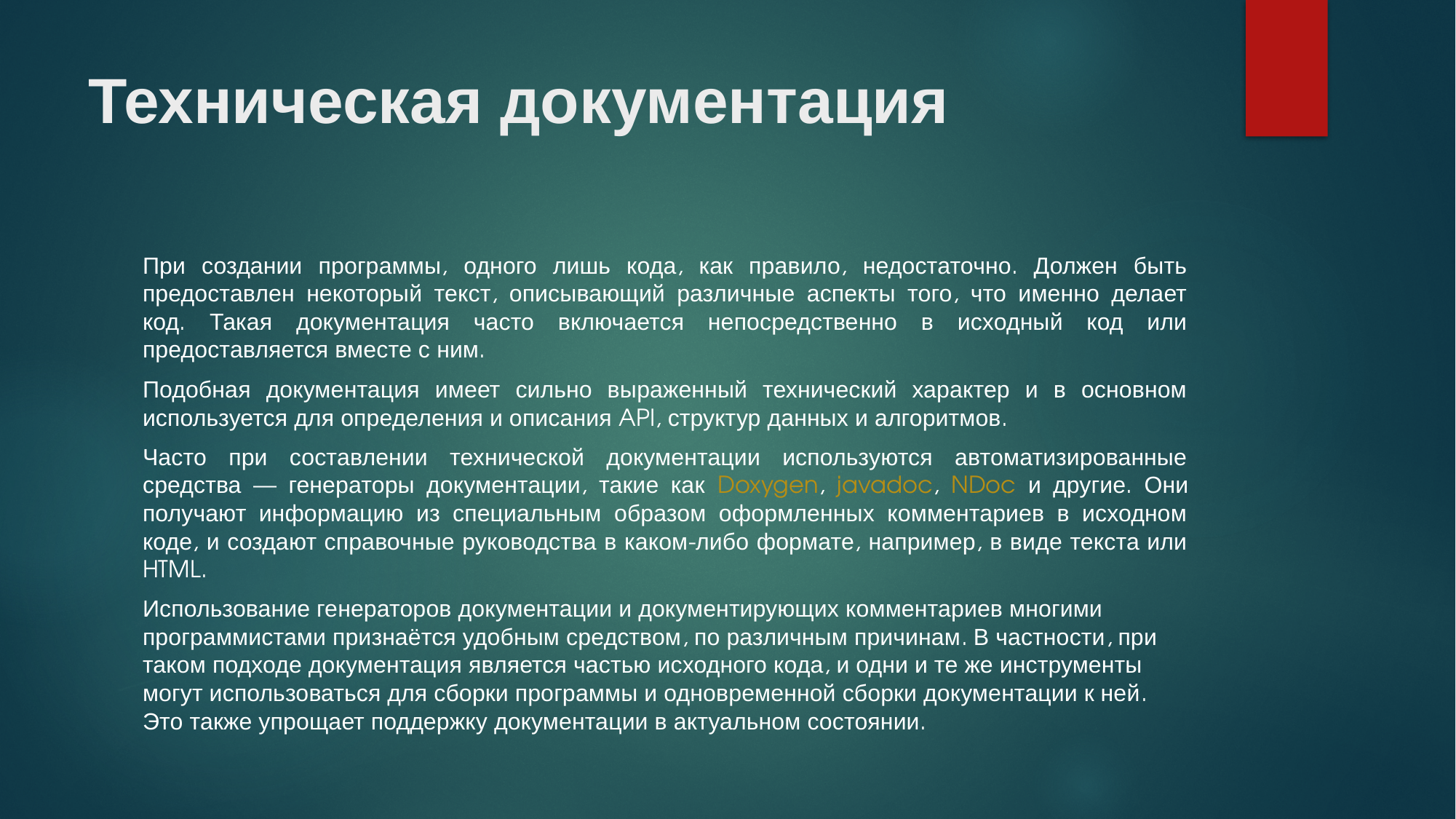

# Техническая документация
При создании программы, одного лишь кода, как правило, недостаточно. Должен быть предоставлен некоторый текст, описывающий различные аспекты того, что именно делает код. Такая документация часто включается непосредственно в исходный код или предоставляется вместе с ним.
Подобная документация имеет сильно выраженный технический характер и в основном используется для определения и описания API, структур данных и алгоритмов.
Часто при составлении технической документации используются автоматизированные средства — генераторы документации, такие как Doxygen, javadoc, NDoc и другие. Они получают информацию из специальным образом оформленных комментариев в исходном коде, и создают справочные руководства в каком-либо формате, например, в виде текста или HTML.
Использование генераторов документации и документирующих комментариев многими программистами признаётся удобным средством, по различным причинам. В частности, при таком подходе документация является частью исходного кода, и одни и те же инструменты могут использоваться для сборки программы и одновременной сборки документации к ней. Это также упрощает поддержку документации в актуальном состоянии.